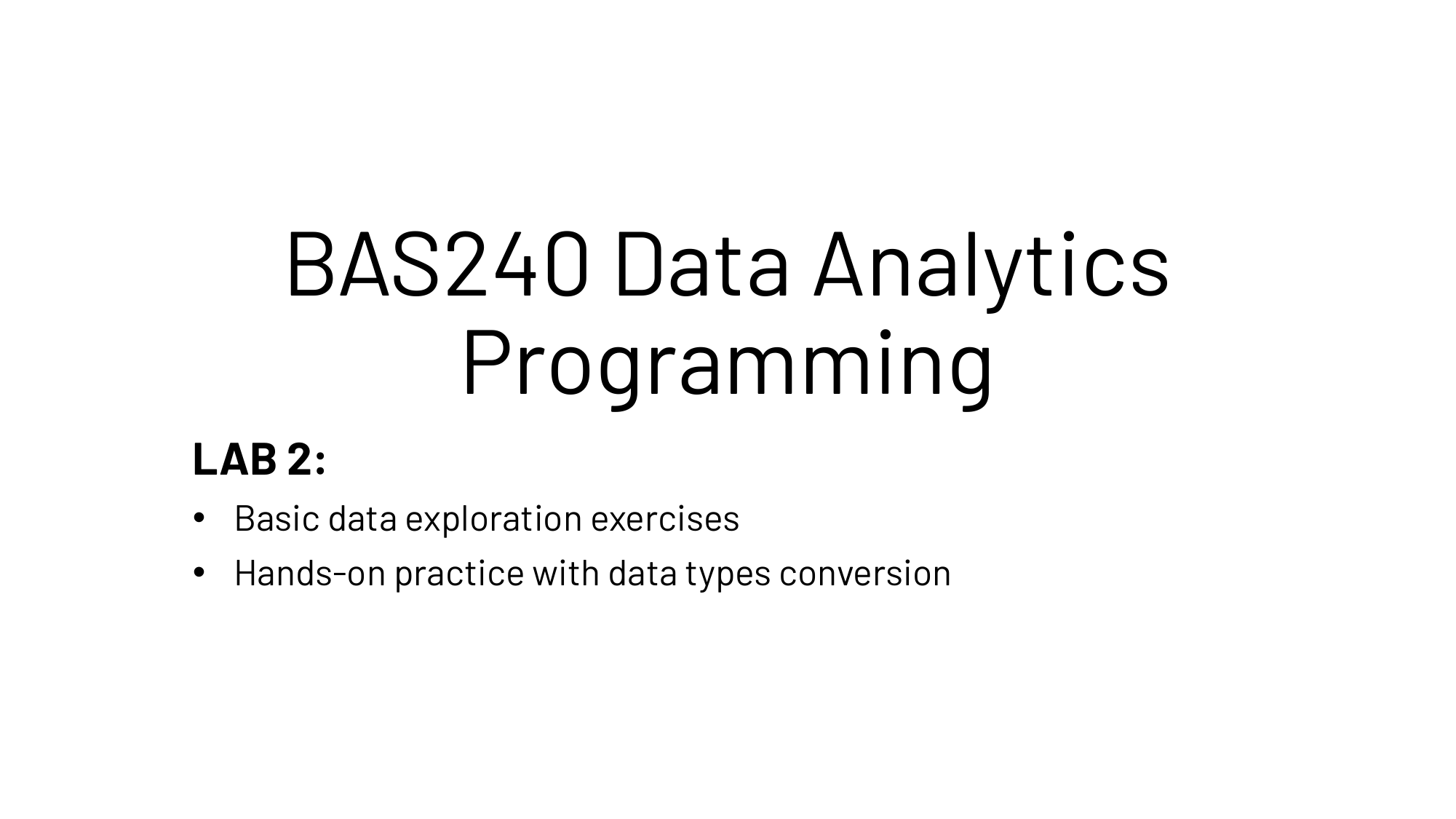

# BAS240 Data Analytics Programming
LAB 2:
Basic data exploration exercises
Hands-on practice with data types conversion